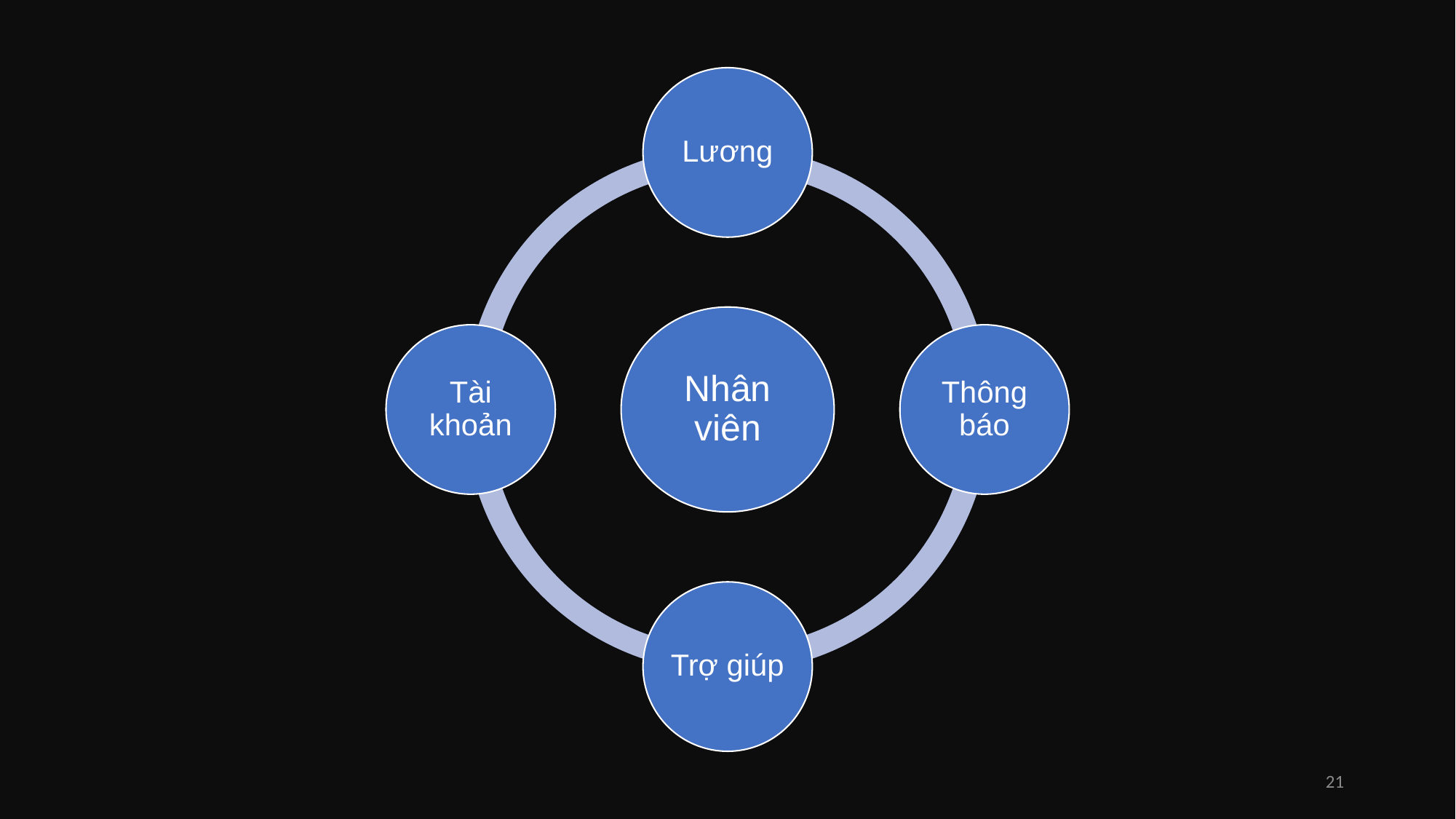

Nhân viên
Lương
Thông báo
Trợ giúp
Tài khoản
21